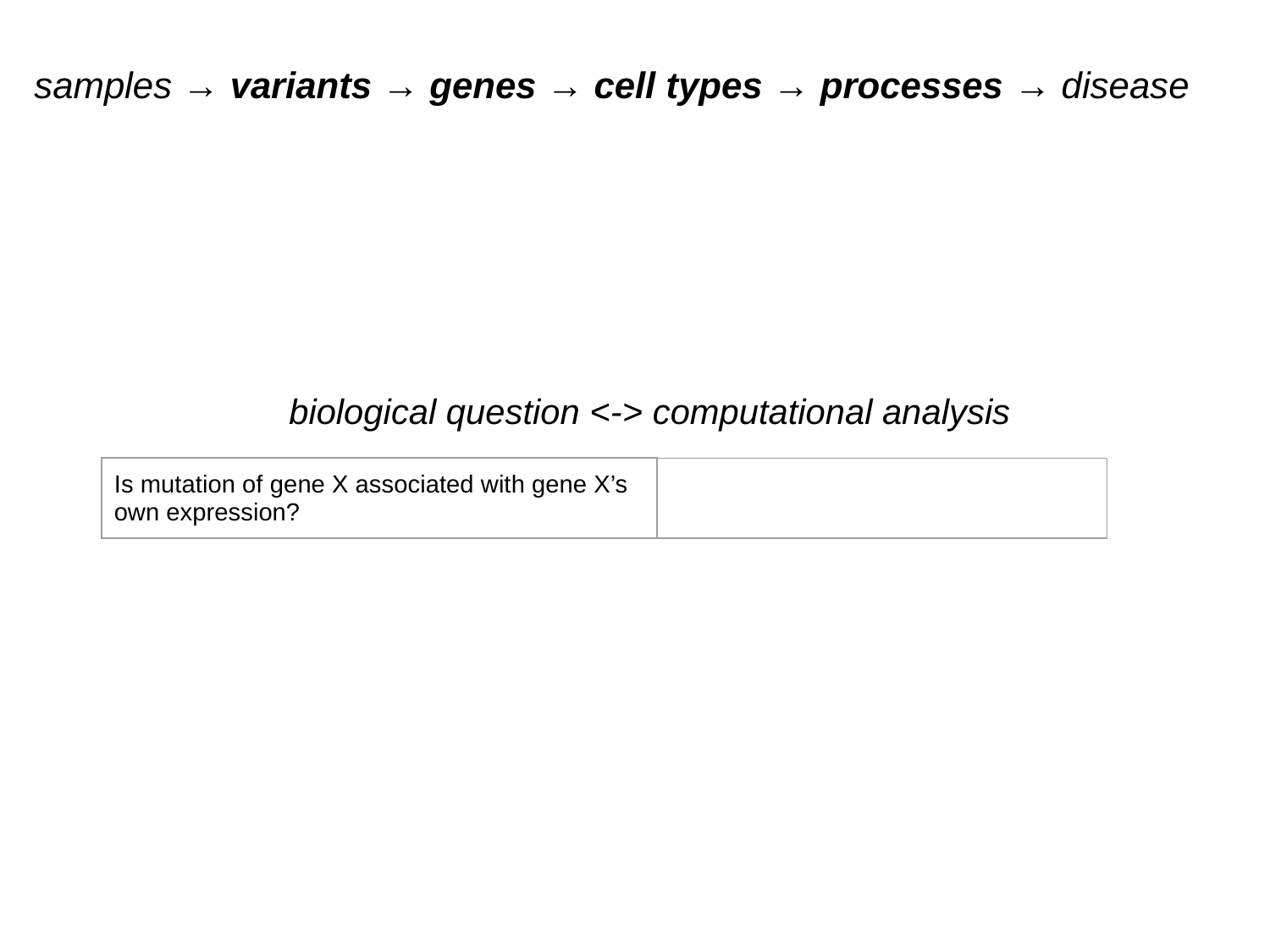

samples → variants → genes → cell types → processes → disease

# biological question <-> computational analysis
| Is mutation of gene X associated with gene X’s own expression? |  |
| --- | --- |